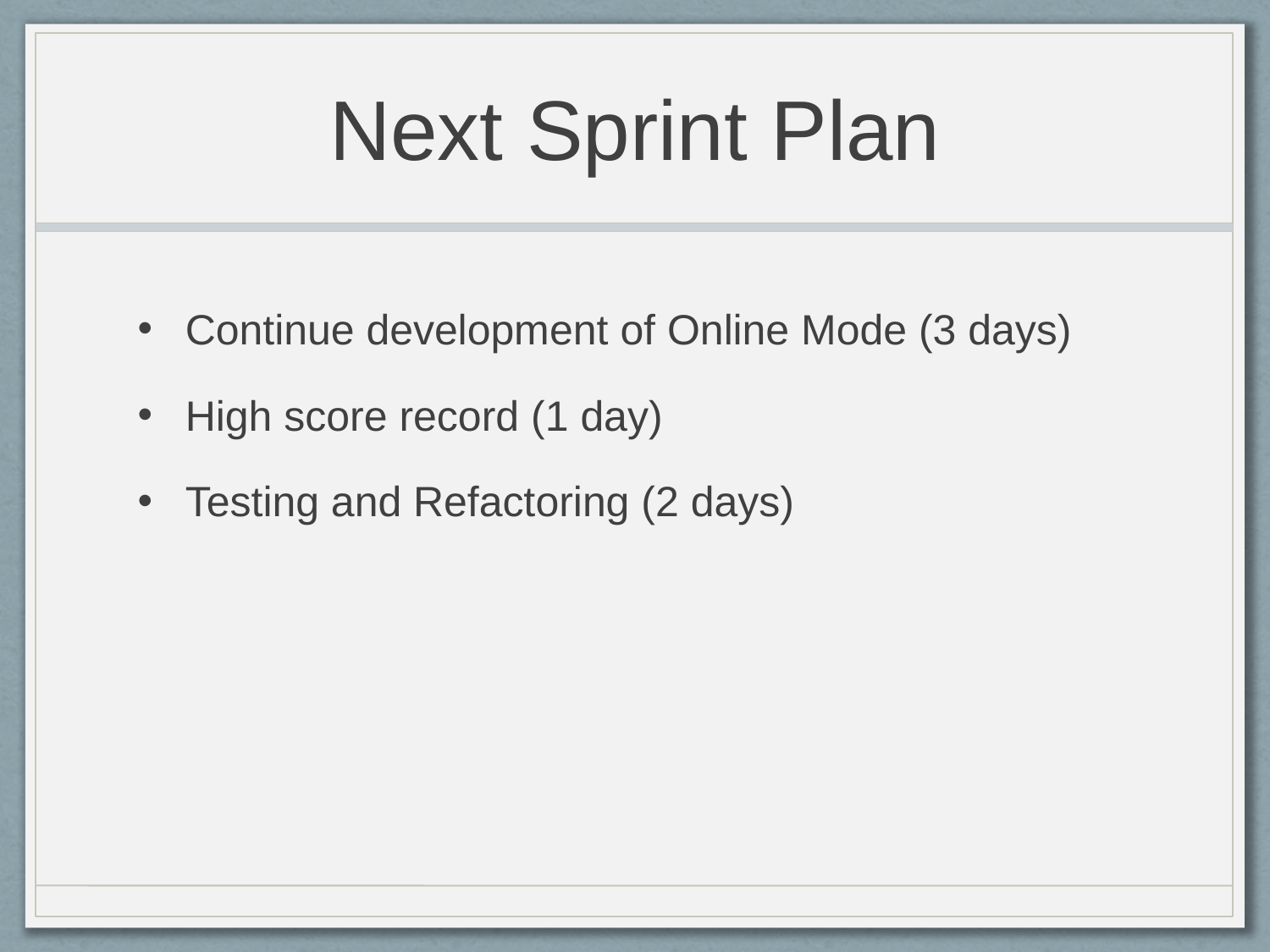

# Next Sprint Plan
Continue development of Online Mode (3 days)
High score record (1 day)
Testing and Refactoring (2 days)